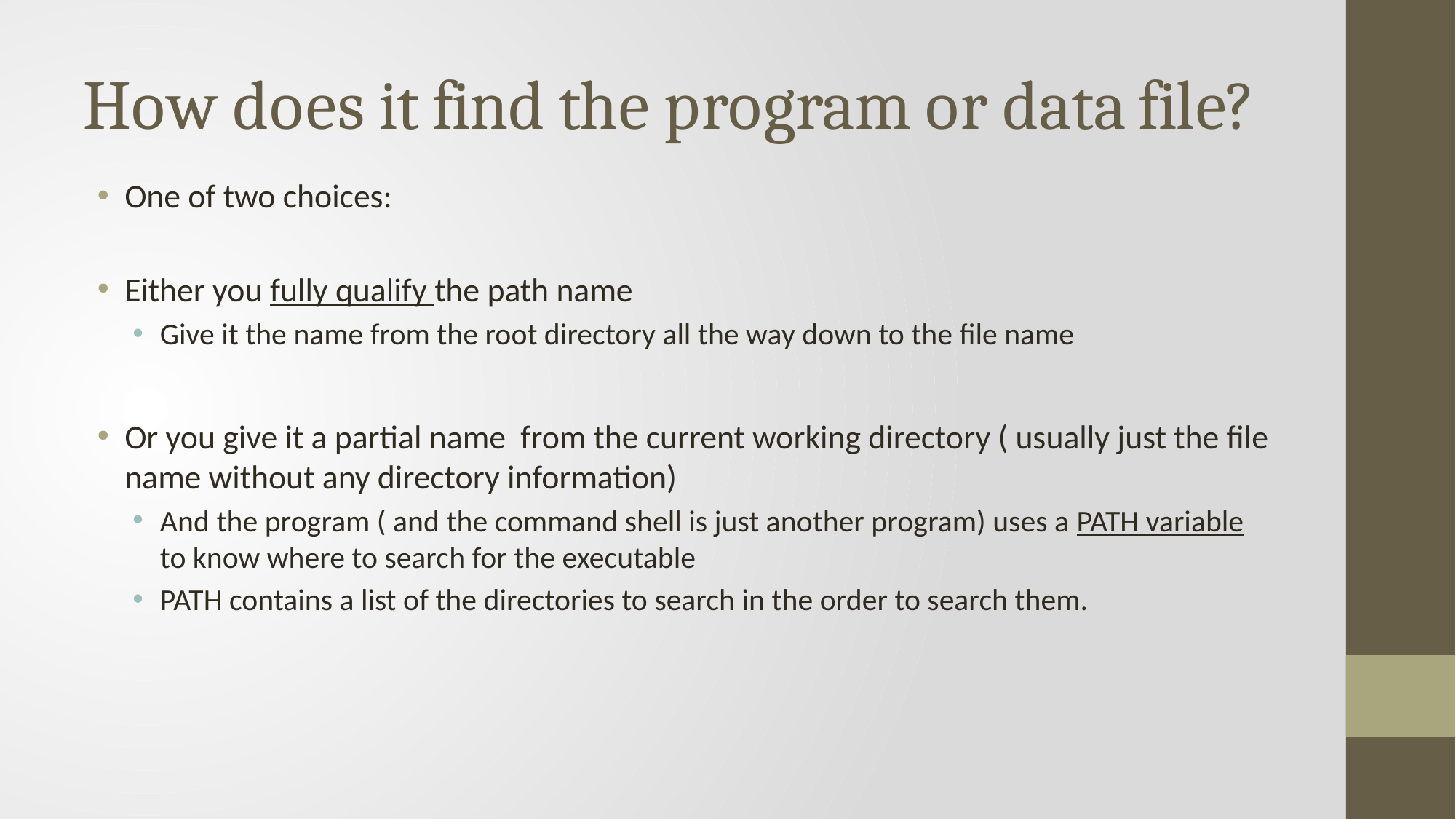

# How does it find the program or data file?
One of two choices:

Either you fully qualify the path name
Give it the name from the root directory all the way down to the file name

Or you give it a partial name  from the current working directory ( usually just the file name without any directory information)
And the program ( and the command shell is just another program) uses a PATH variable to know where to search for the executable
PATH contains a list of the directories to search in the order to search them.